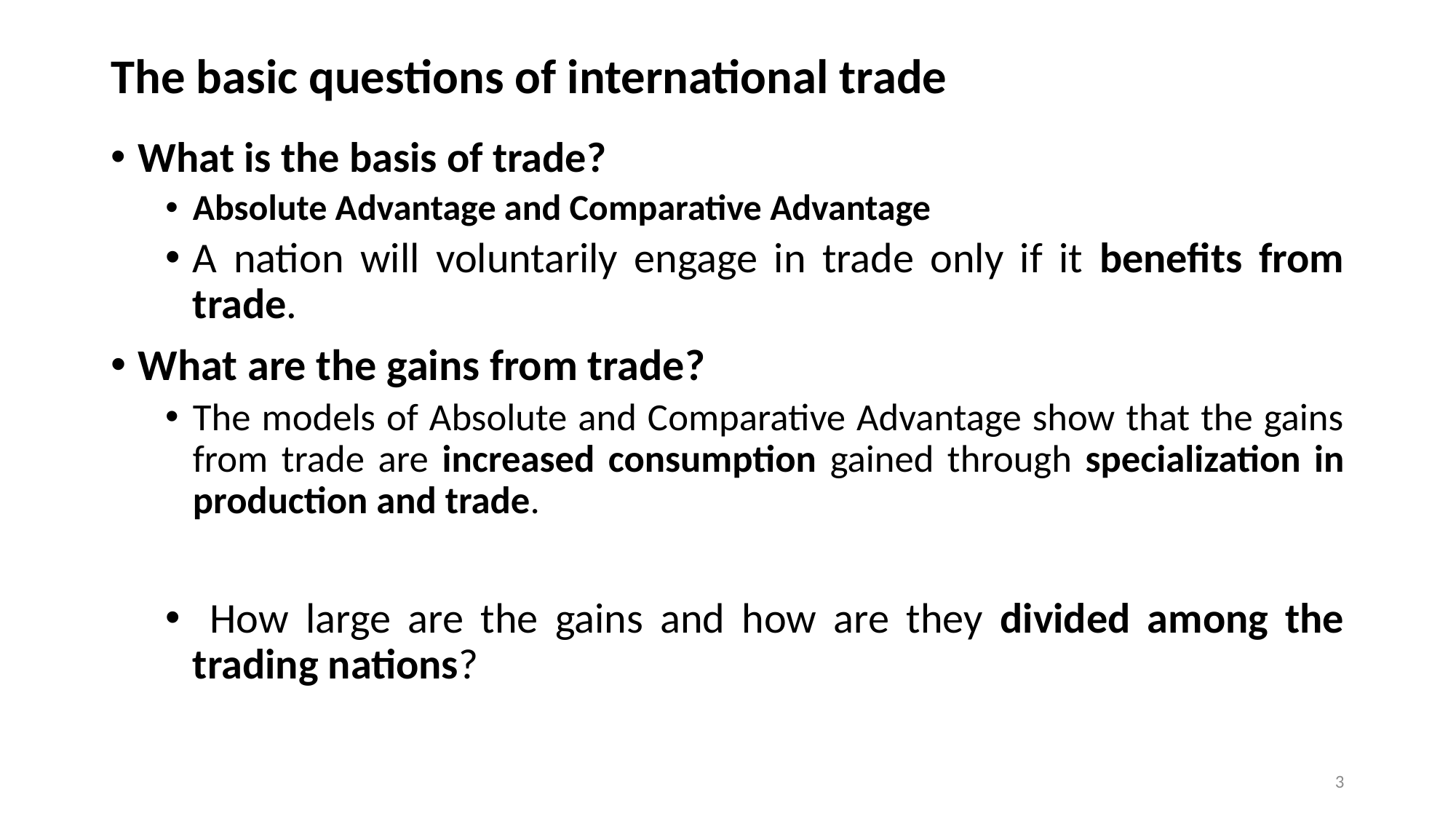

# The basic questions of international trade
What is the basis of trade?
Absolute Advantage and Comparative Advantage
A nation will voluntarily engage in trade only if it beneﬁts from trade.
What are the gains from trade?
The models of Absolute and Comparative Advantage show that the gains from trade are increased consumption gained through specialization in production and trade.

 How large are the gains and how are they divided among the trading nations?
3